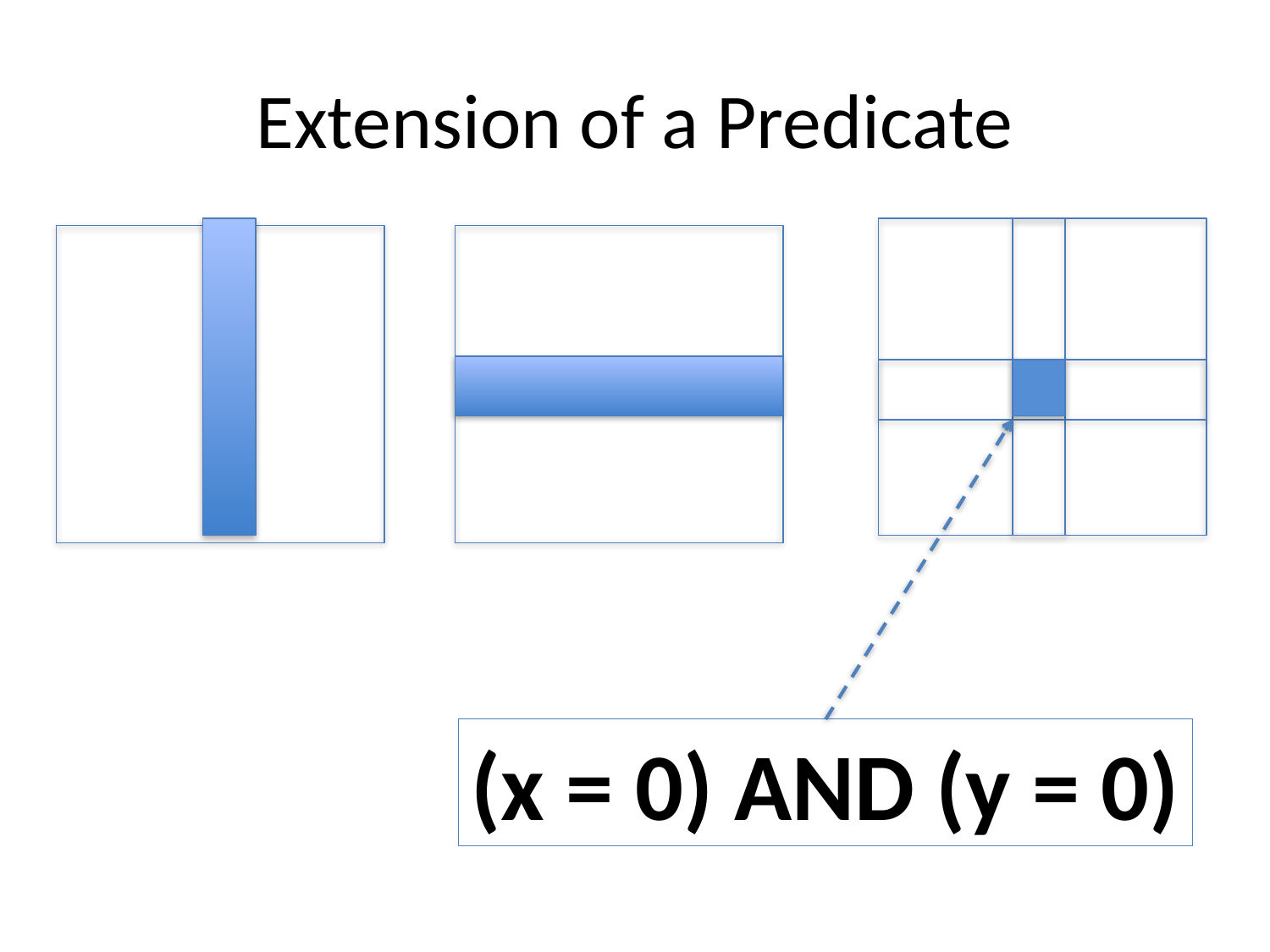

# Extension of a Predicate

(x = 0) AND (y = 0)